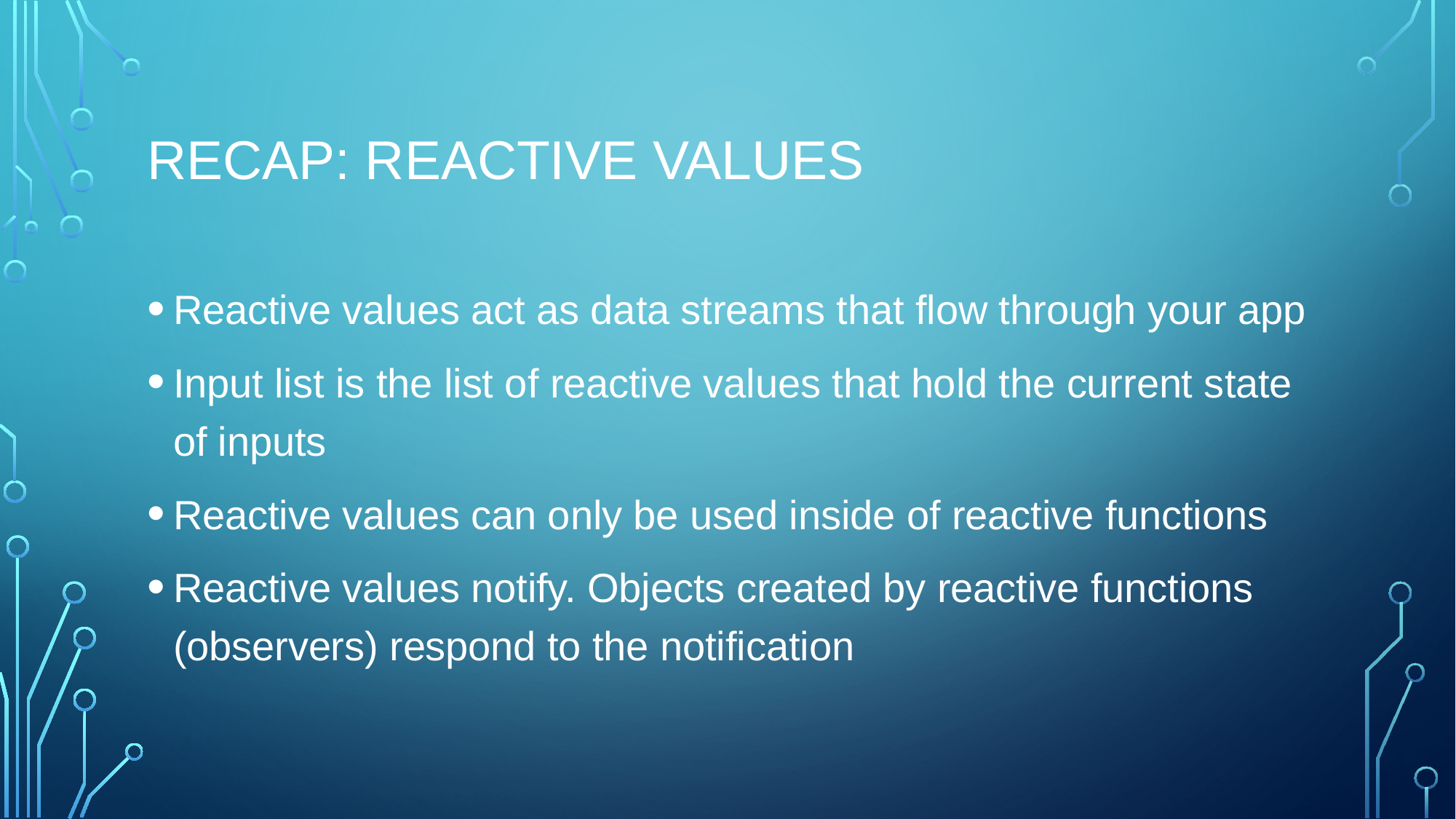

# Recap: Reactive values
Reactive values act as data streams that flow through your app
Input list is the list of reactive values that hold the current state of inputs
Reactive values can only be used inside of reactive functions
Reactive values notify. Objects created by reactive functions (observers) respond to the notification